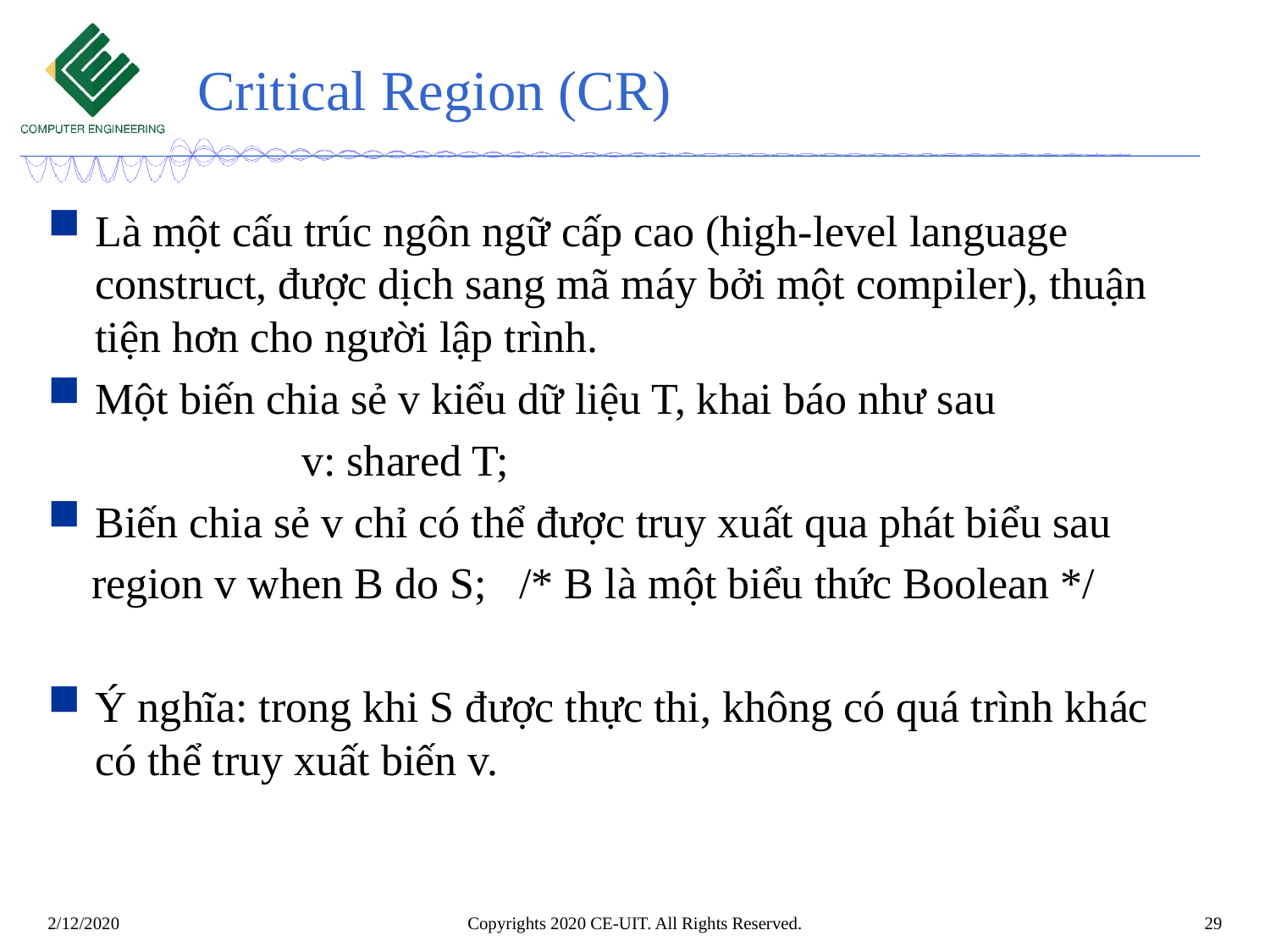

# Critical Region (CR)
Là một cấu trúc ngôn ngữ cấp cao (high-level language construct, được dịch sang mã máy bởi một compiler), thuận tiện hơn cho người lập trình.
Một biến chia sẻ v kiểu dữ liệu T, khai báo như sau
		v: shared T;
Biến chia sẻ v chỉ có thể được truy xuất qua phát biểu sau
    region v when B do S;   /* B là một biểu thức Boolean */

Ý nghĩa: trong khi S được thực thi, không có quá trình khác có thể truy xuất biến v.
Copyrights 2020 CE-UIT. All Rights Reserved.
29
2/12/2020